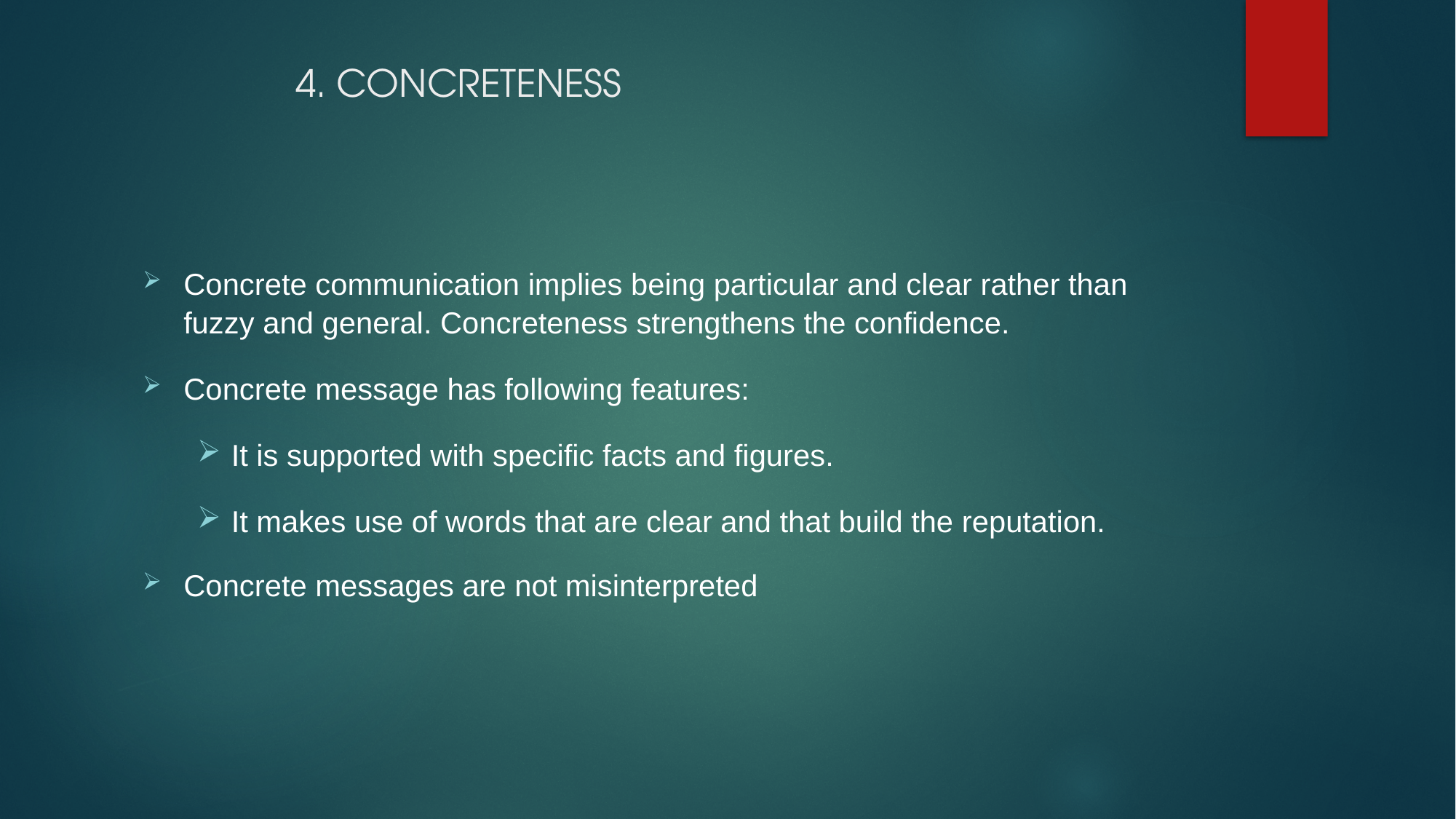

# 4. CONCRETENESS

Concrete communication implies being particular and clear rather than fuzzy and general. Concreteness strengthens the confidence.
Concrete message has following features:
It is supported with specific facts and figures.
It makes use of words that are clear and that build the reputation.
Concrete messages are not misinterpreted